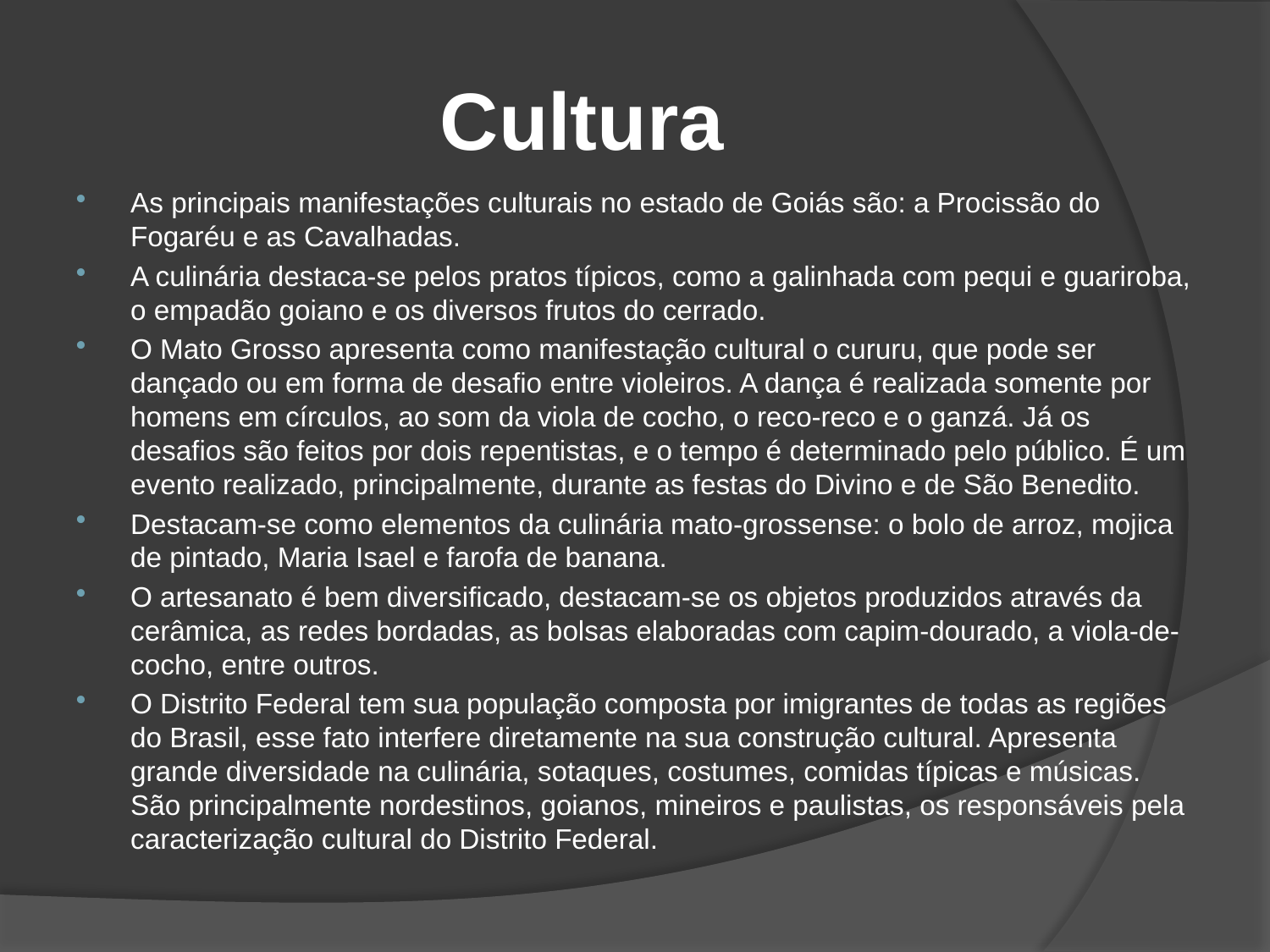

# Cultura
As principais manifestações culturais no estado de Goiás são: a Procissão do Fogaréu e as Cavalhadas.
A culinária destaca-se pelos pratos típicos, como a galinhada com pequi e guariroba, o empadão goiano e os diversos frutos do cerrado.
O Mato Grosso apresenta como manifestação cultural o cururu, que pode ser dançado ou em forma de desafio entre violeiros. A dança é realizada somente por homens em círculos, ao som da viola de cocho, o reco-reco e o ganzá. Já os desafios são feitos por dois repentistas, e o tempo é determinado pelo público. É um evento realizado, principalmente, durante as festas do Divino e de São Benedito.
Destacam-se como elementos da culinária mato-grossense: o bolo de arroz, mojica de pintado, Maria Isael e farofa de banana.
O artesanato é bem diversificado, destacam-se os objetos produzidos através da cerâmica, as redes bordadas, as bolsas elaboradas com capim-dourado, a viola-de-cocho, entre outros.
O Distrito Federal tem sua população composta por imigrantes de todas as regiões do Brasil, esse fato interfere diretamente na sua construção cultural. Apresenta grande diversidade na culinária, sotaques, costumes, comidas típicas e músicas. São principalmente nordestinos, goianos, mineiros e paulistas, os responsáveis pela caracterização cultural do Distrito Federal.